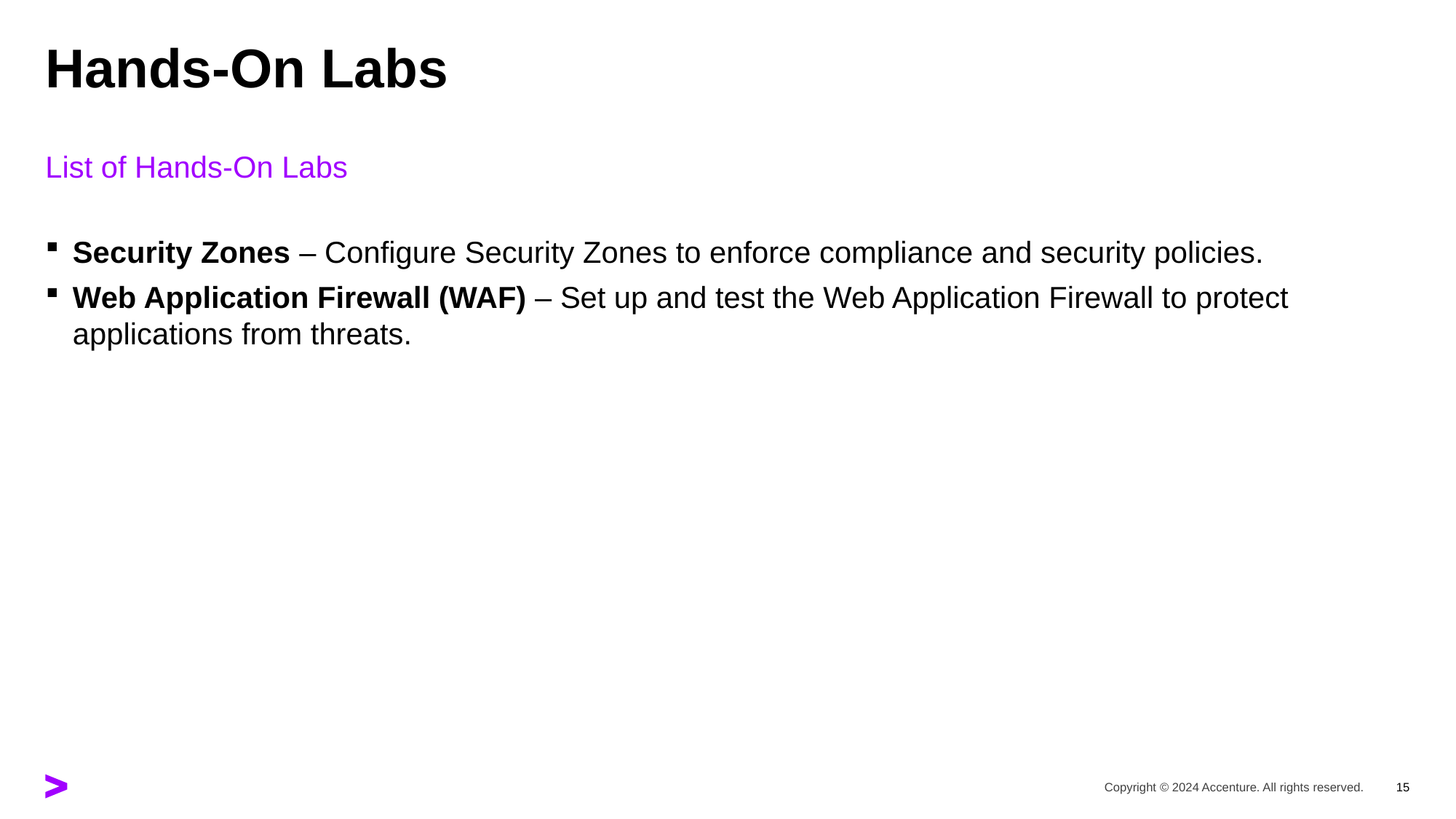

# Hands-On Labs
List of Hands-On Labs
Security Zones	 – Configure Security Zones to enforce compliance and security policies.
Web Application Firewall (WAF) – Set up and test the Web Application Firewall to protect applications from threats.
Copyright © 2024 Accenture. All rights reserved.
15